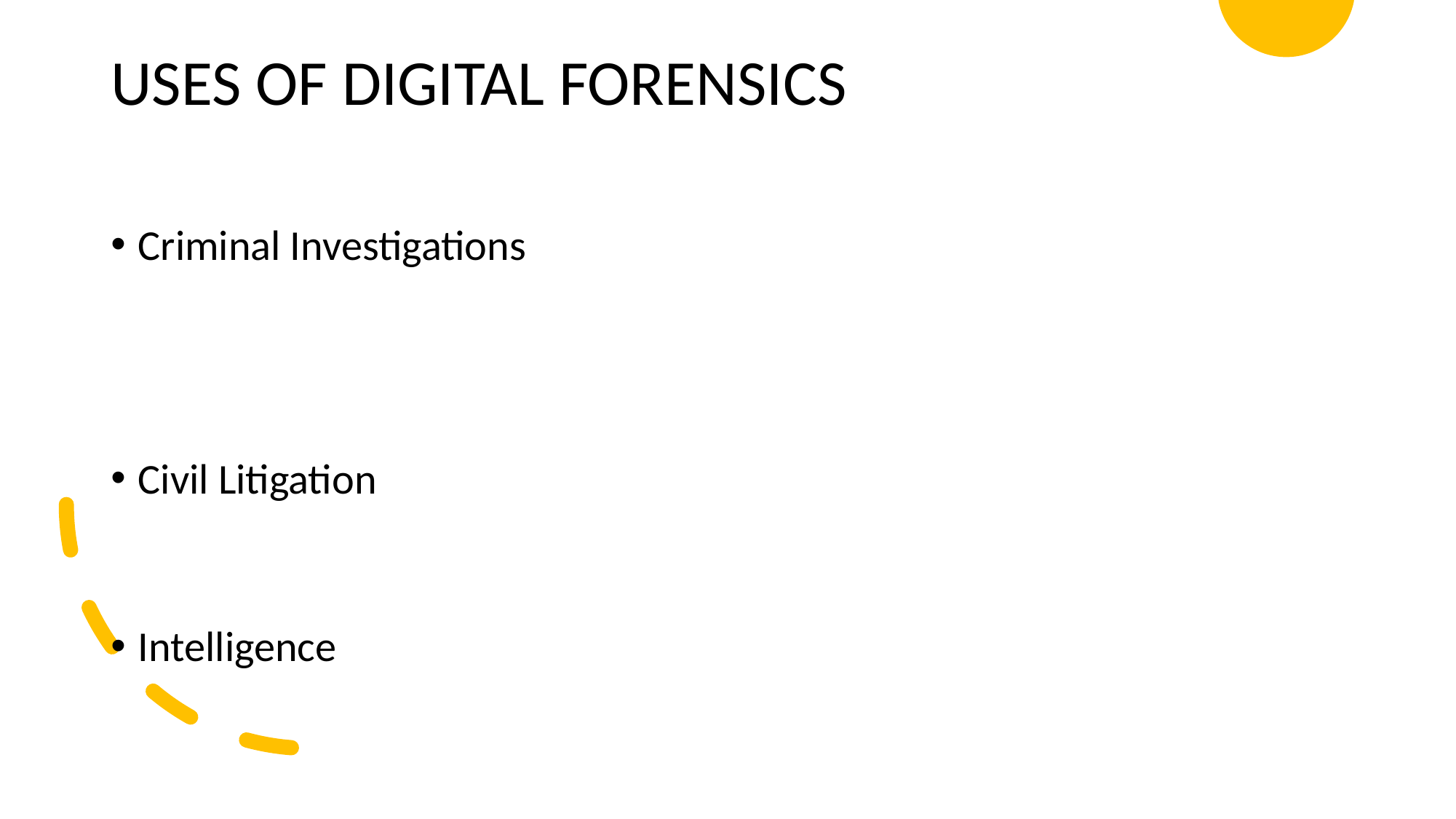

# USES OF DIGITAL FORENSICS
Criminal Investigations

Civil Litigation

Intelligence